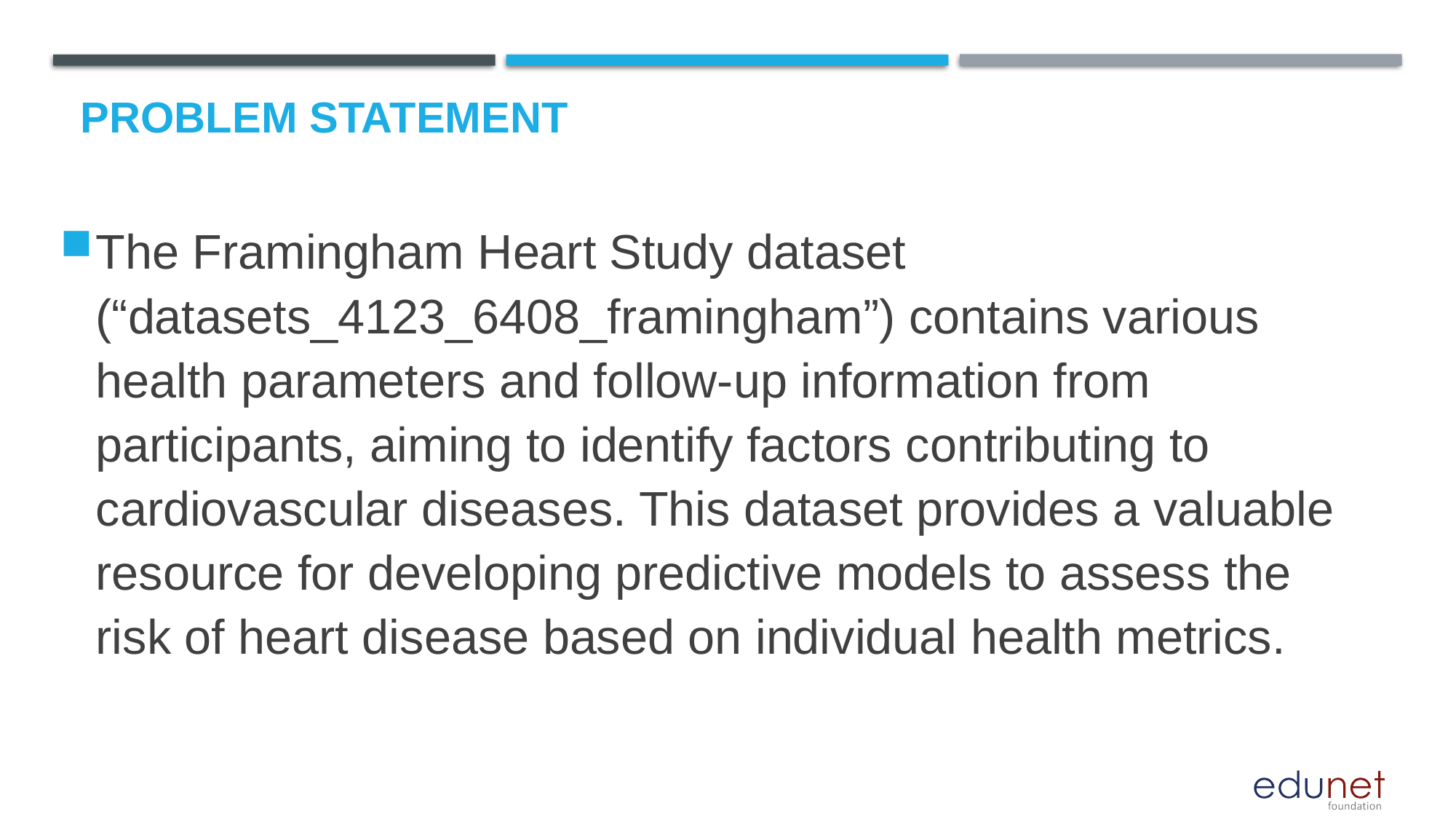

# Problem Statement
The Framingham Heart Study dataset (“datasets_4123_6408_framingham”) contains various health parameters and follow-up information from participants, aiming to identify factors contributing to cardiovascular diseases. This dataset provides a valuable resource for developing predictive models to assess the risk of heart disease based on individual health metrics.